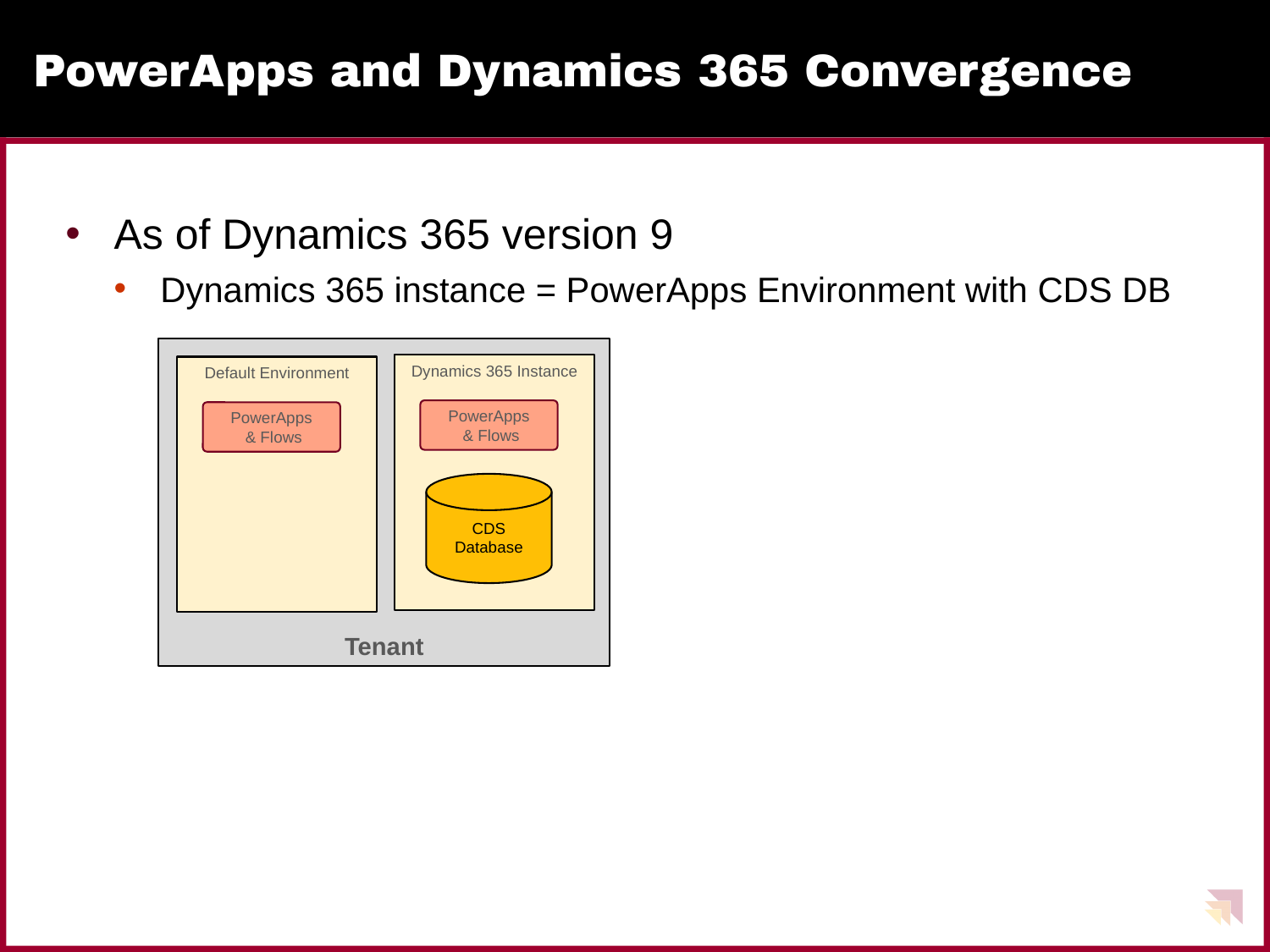

# PowerApps and Dynamics 365 Convergence
As of Dynamics 365 version 9
Dynamics 365 instance = PowerApps Environment with CDS DB

Tenant
Dynamics 365 Instance
Default Environment
PowerApps
 & Flows
PowerApps
 & Flows
CDS
Database